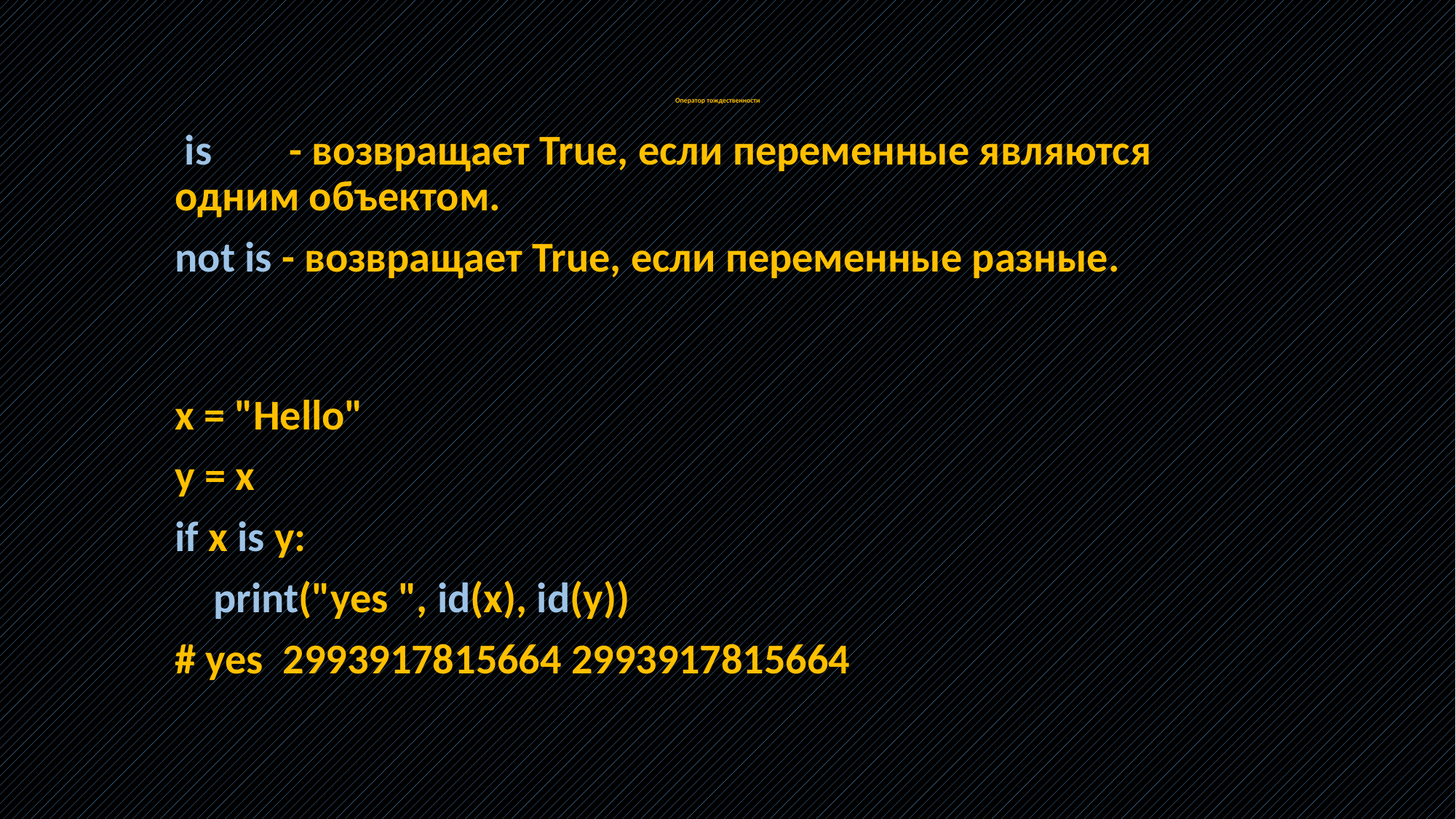

# Оператор тождественности
 is        - возвращает True, если переменные являются одним объектом.
not is - возвращает True, если переменные разные.

x = "Hello"
y = x
if x is y:
    print("yes ", id(x), id(y))
# yes  2993917815664 2993917815664